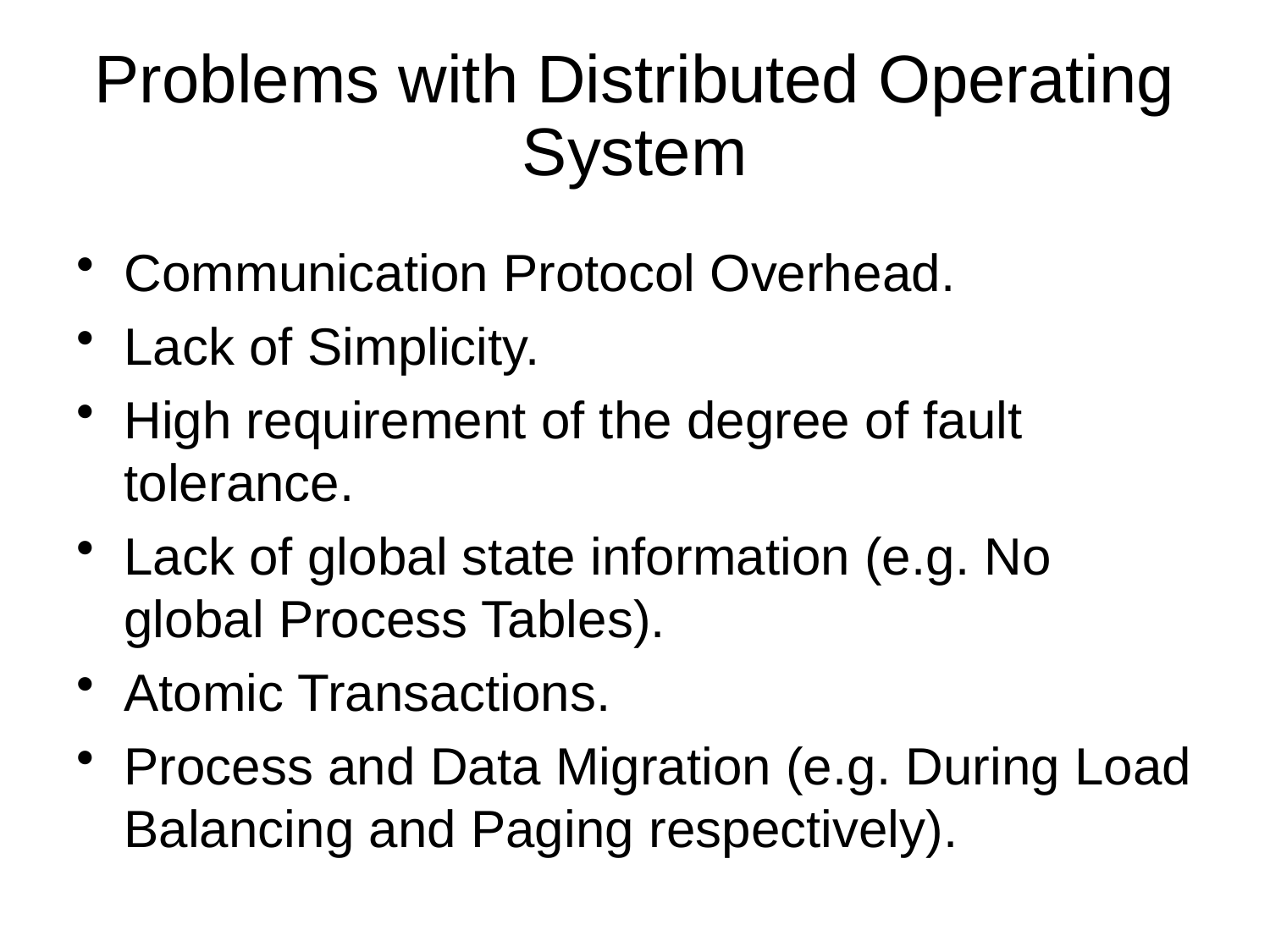

# Problems with Distributed Operating System
Communication Protocol Overhead.
Lack of Simplicity.
High requirement of the degree of fault tolerance.
Lack of global state information (e.g. No global Process Tables).
Atomic Transactions.
Process and Data Migration (e.g. During Load Balancing and Paging respectively).